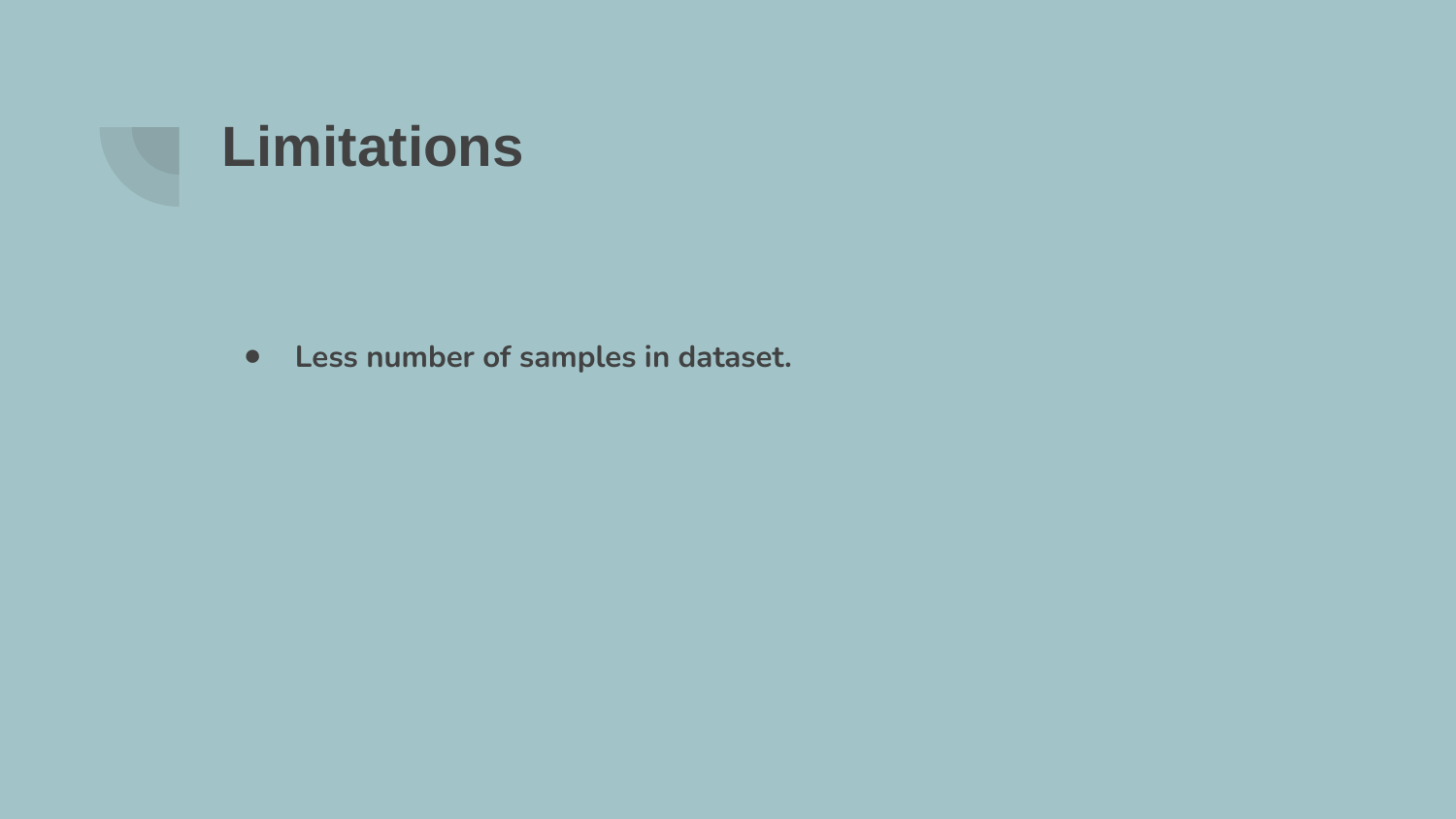

# Limitations
Less number of samples in dataset.